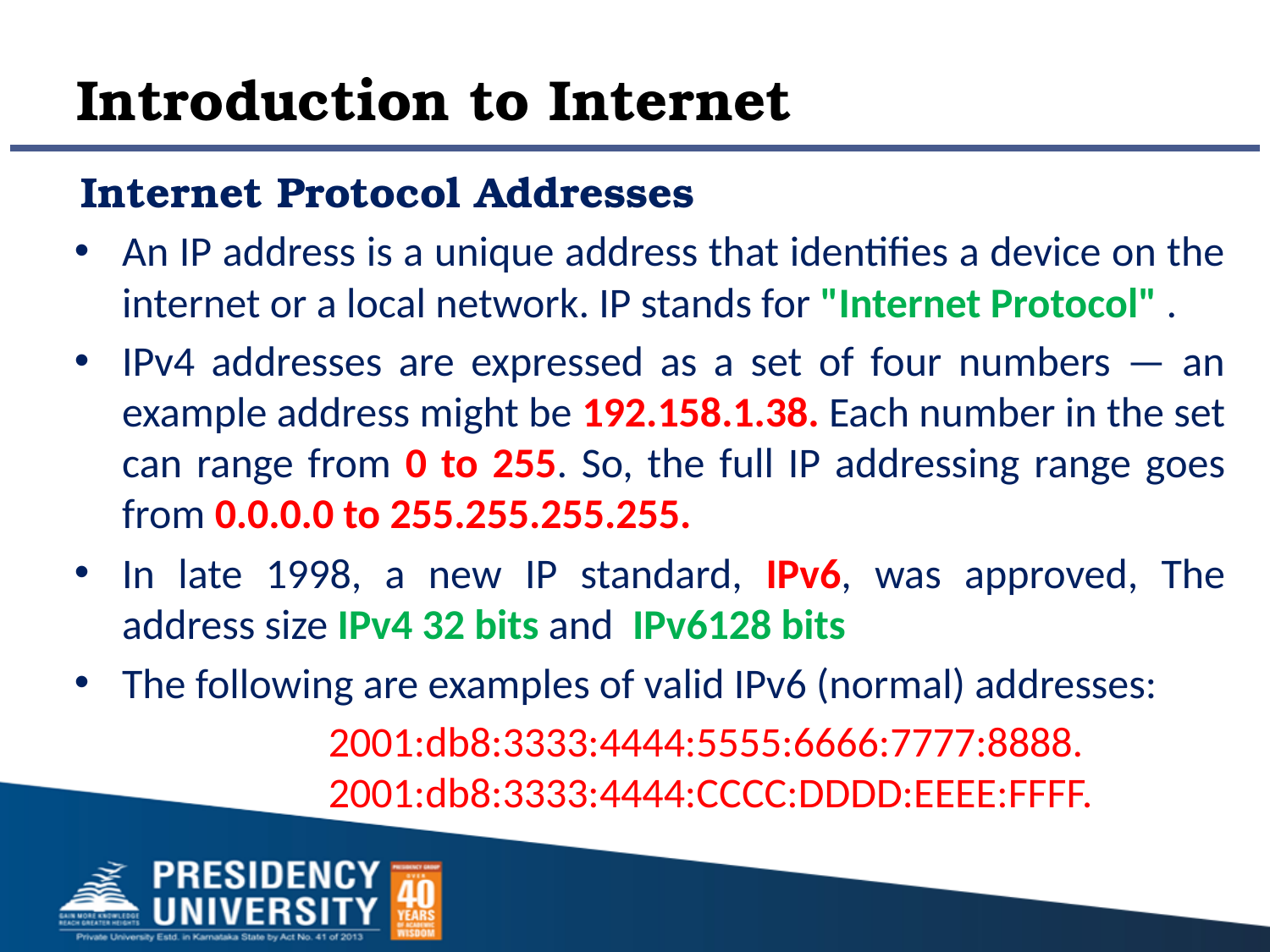

# Introduction to Internet
 Internet Protocol Addresses
An IP address is a unique address that identifies a device on the internet or a local network. IP stands for "Internet Protocol" .
IPv4 addresses are expressed as a set of four numbers — an example address might be 192.158.1.38. Each number in the set can range from 0 to 255. So, the full IP addressing range goes from 0.0.0.0 to 255.255.255.255.
In late 1998, a new IP standard, IPv6, was approved, The address size IPv4 32 bits and  IPv6128 bits
The following are examples of valid IPv6 (normal) addresses:
		2001:db8:3333:4444:5555:6666:7777:8888. 			2001:db8:3333:4444:CCCC:DDDD:EEEE:FFFF.